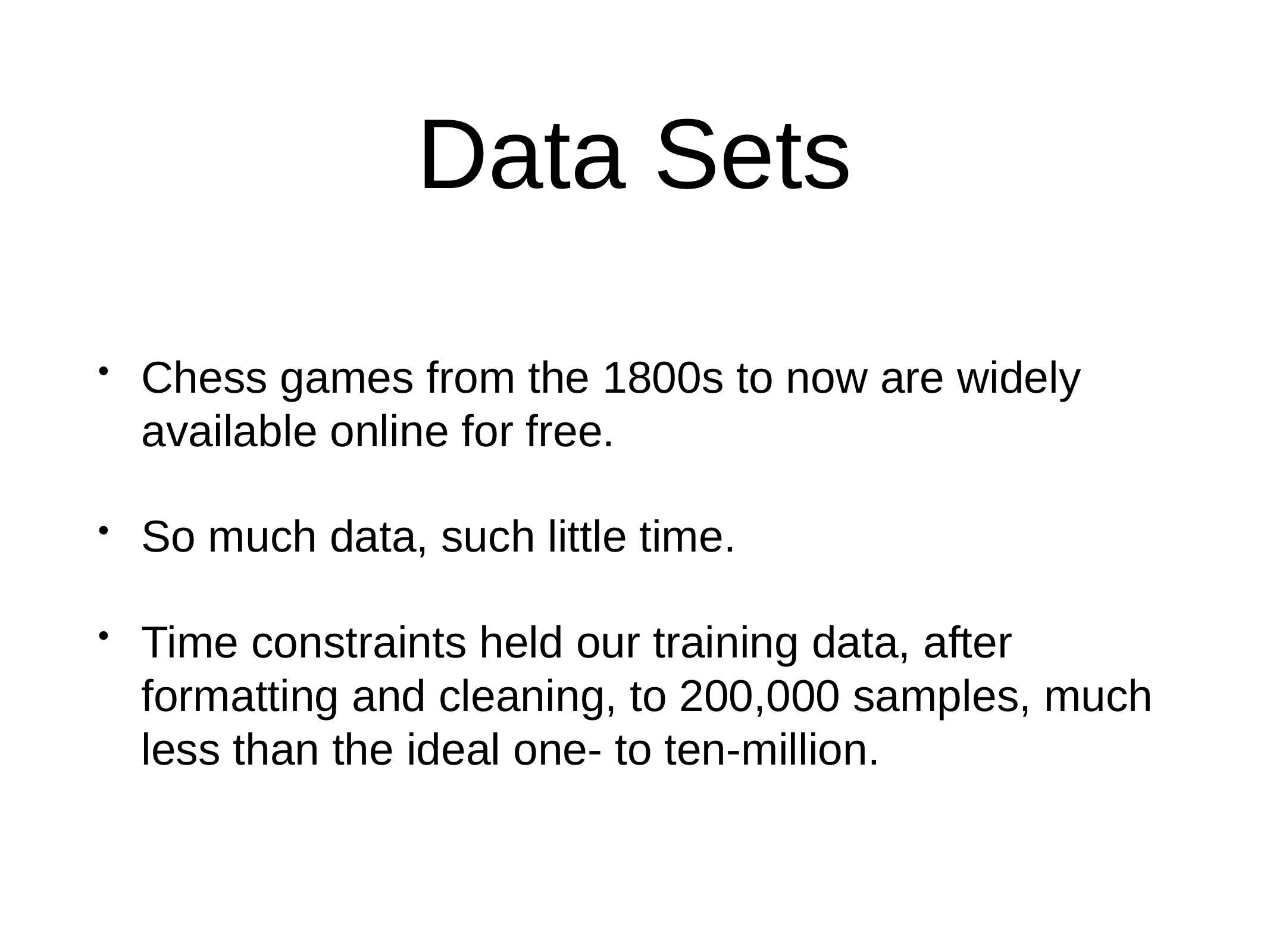

# Data Sets
Chess games from the 1800s to now are widely available online for free.
So much data, such little time.
Time constraints held our training data, after formatting and cleaning, to 200,000 samples, much less than the ideal one- to ten-million.